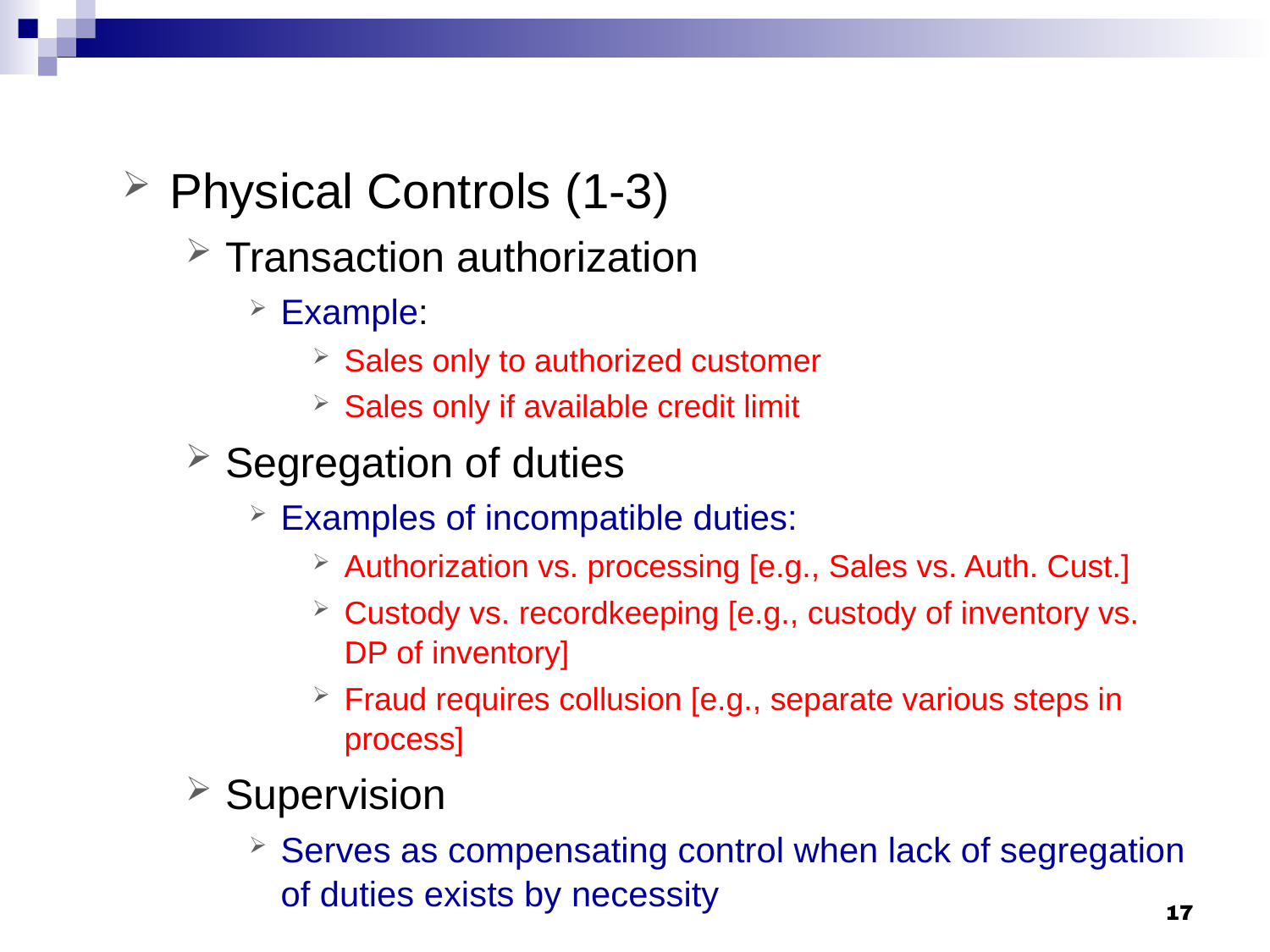

Physical Controls (1-3)
Transaction authorization
Example:
Sales only to authorized customer
Sales only if available credit limit
Segregation of duties
Examples of incompatible duties:
Authorization vs. processing [e.g., Sales vs. Auth. Cust.]
Custody vs. recordkeeping [e.g., custody of inventory vs. DP of inventory]
Fraud requires collusion [e.g., separate various steps in process]
Supervision
Serves as compensating control when lack of segregation of duties exists by necessity
17